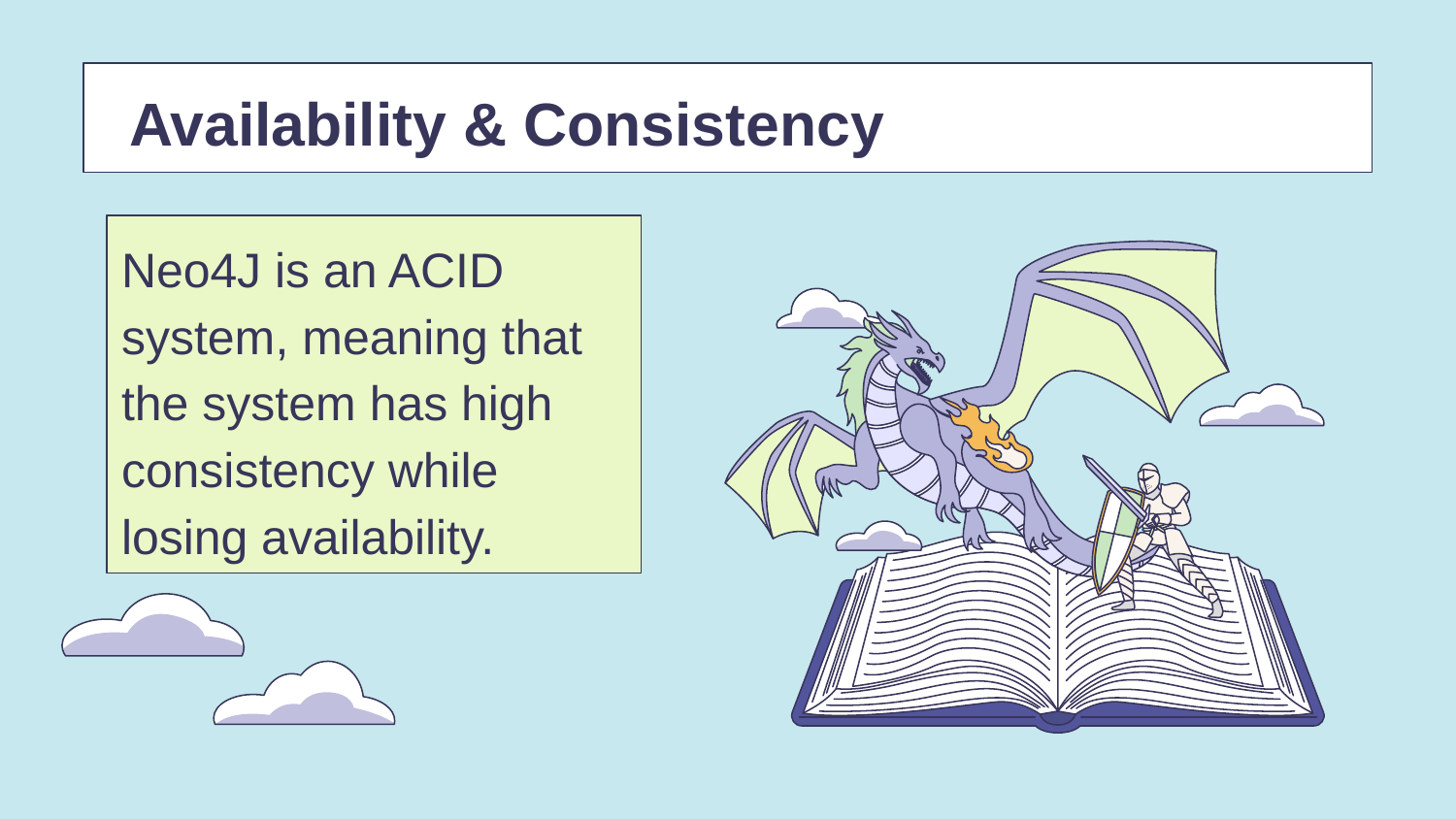

# Availability & Consistency
Neo4J is an ACID system, meaning that the system has high consistency while losing availability.